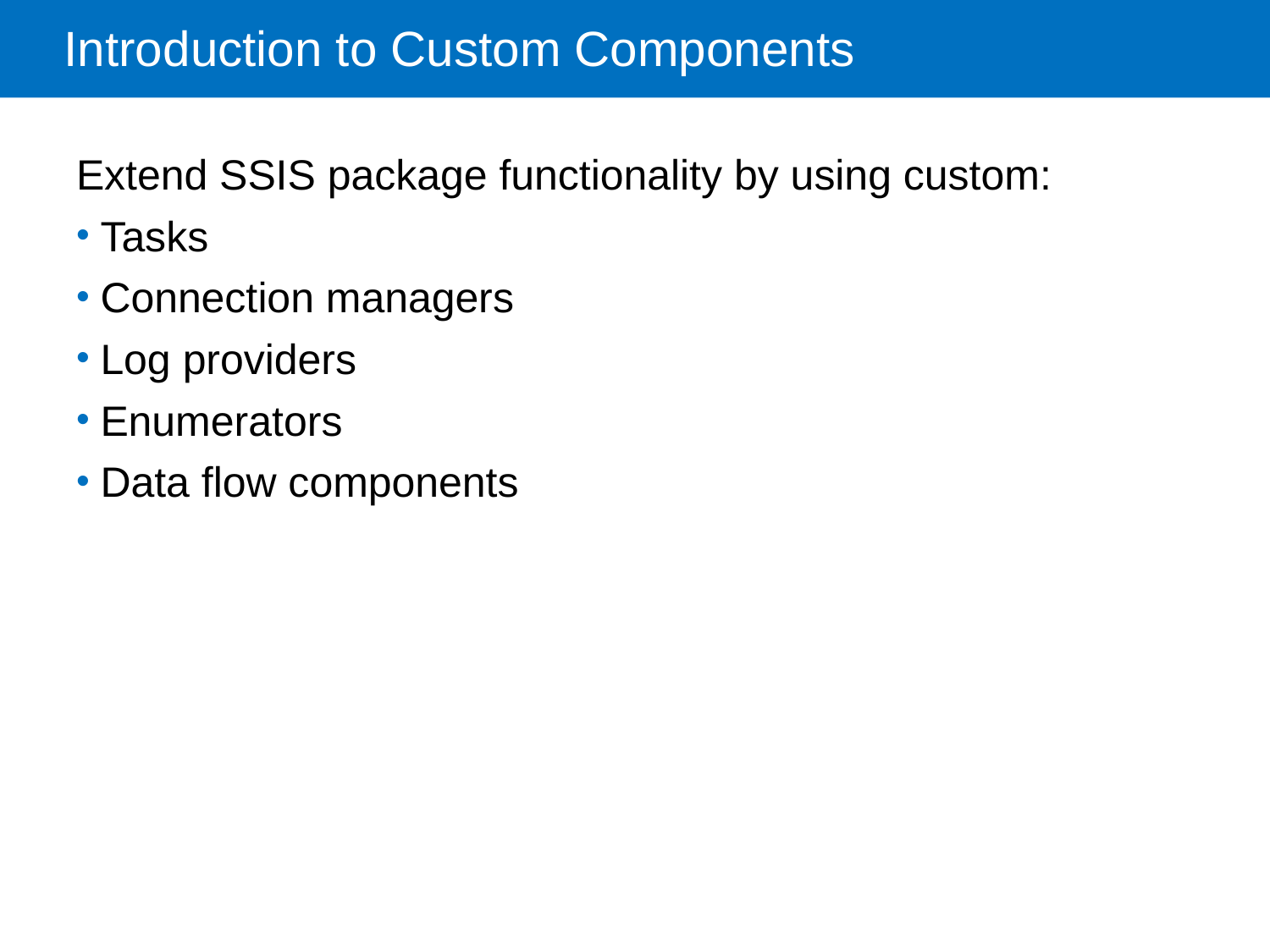

# Introduction to Custom Components
Extend SSIS package functionality by using custom:
Tasks
Connection managers
Log providers
Enumerators
Data flow components